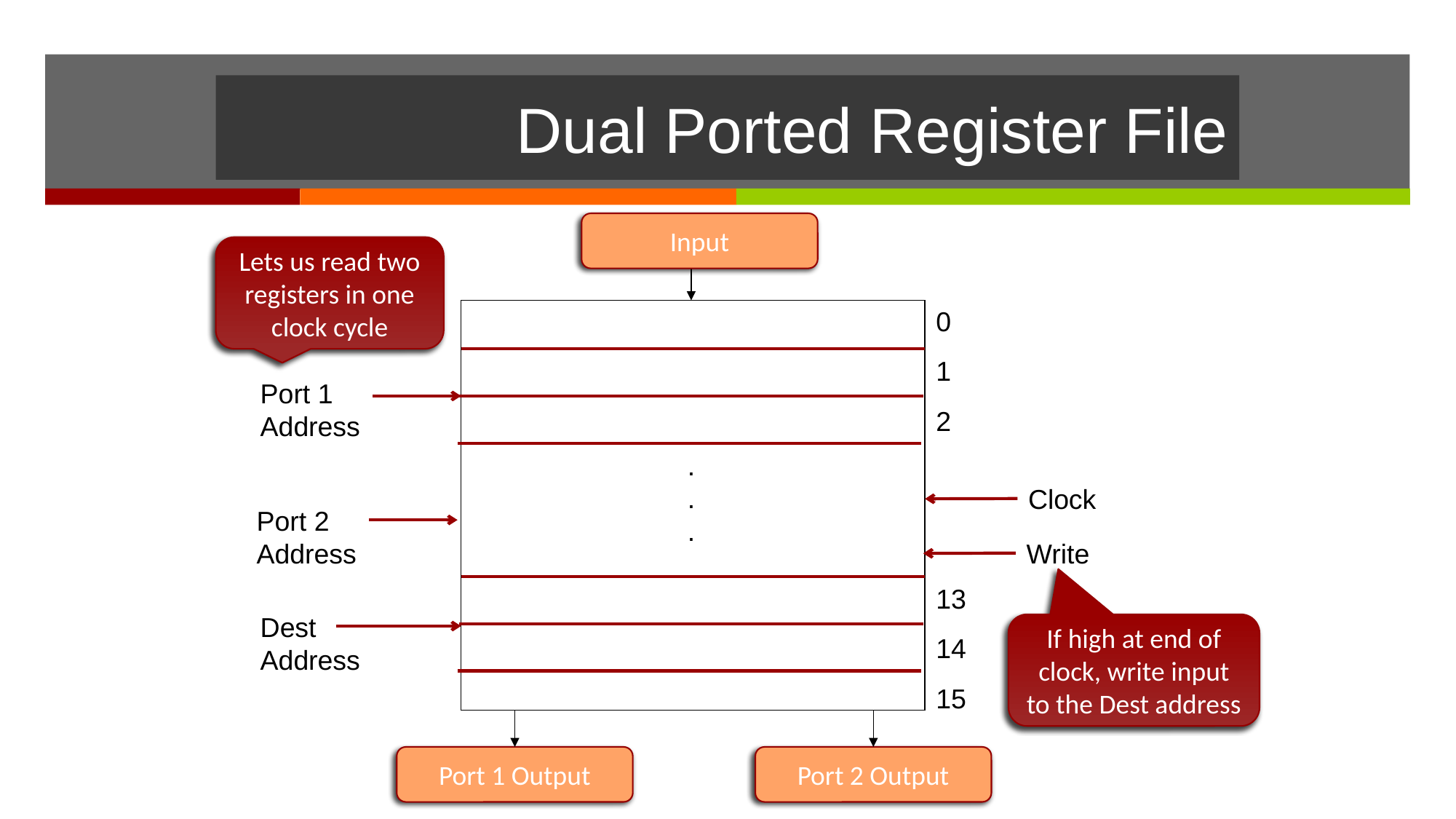

# Dual Ported Register File
Input
Lets us read two registers in one clock cycle
0

1
Port 1
Address
2
.
.
.
Clock
Port 2
Address
Write
13
Dest
Address
If high at end of clock, write input to the Dest address
14
15
Port 1 Output
Port 2 Output